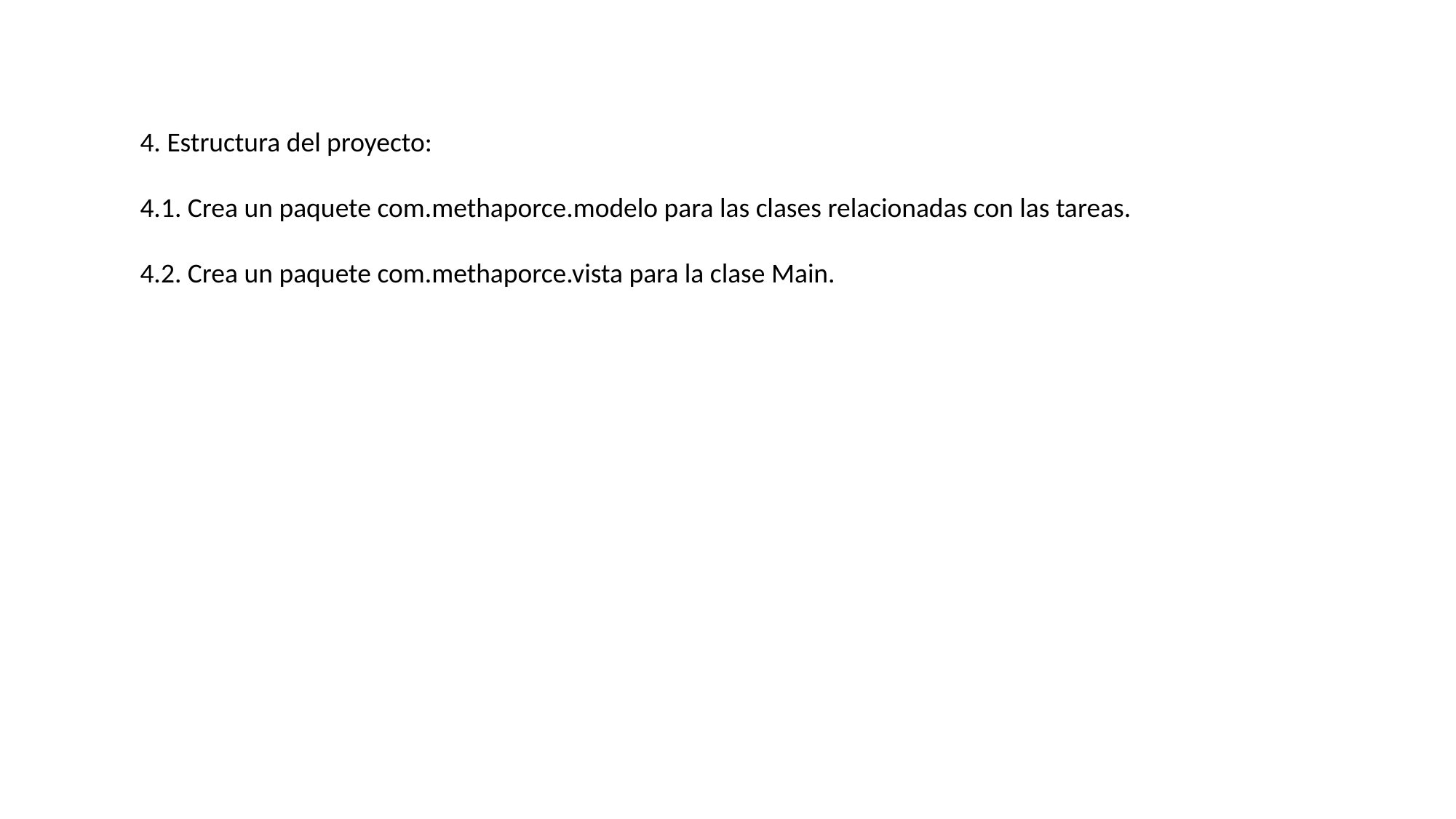

4. Estructura del proyecto:

4.1. Crea un paquete com.methaporce.modelo para las clases relacionadas con las tareas.

4.2. Crea un paquete com.methaporce.vista para la clase Main.